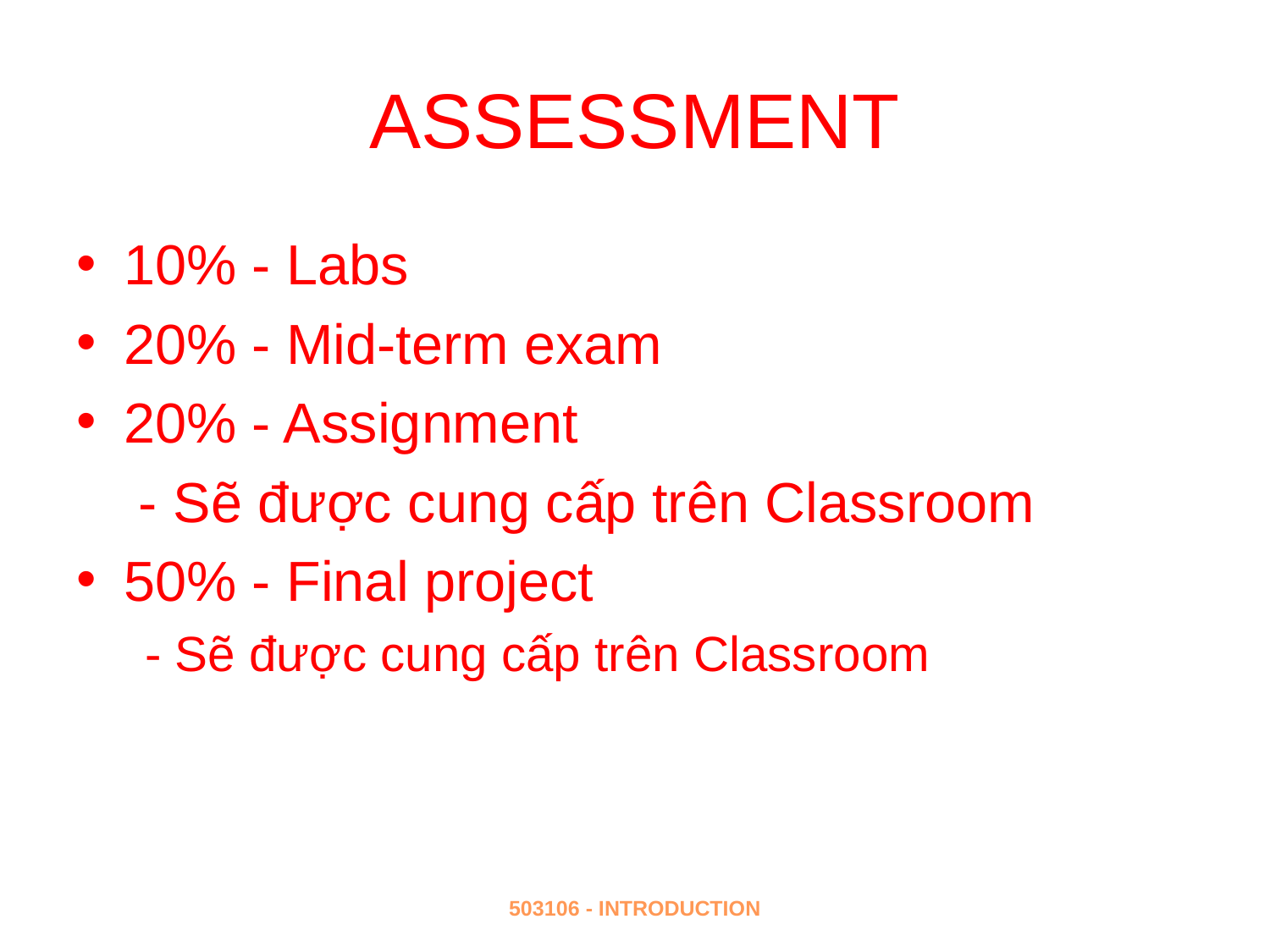

# ASSESSMENT
10% - Labs
20% - Mid-term exam
20% - Assignment
    - Sẽ được cung cấp trên Classroom
50% - Final project
     - Sẽ được cung cấp trên Classroom

503106 - INTRODUCTION